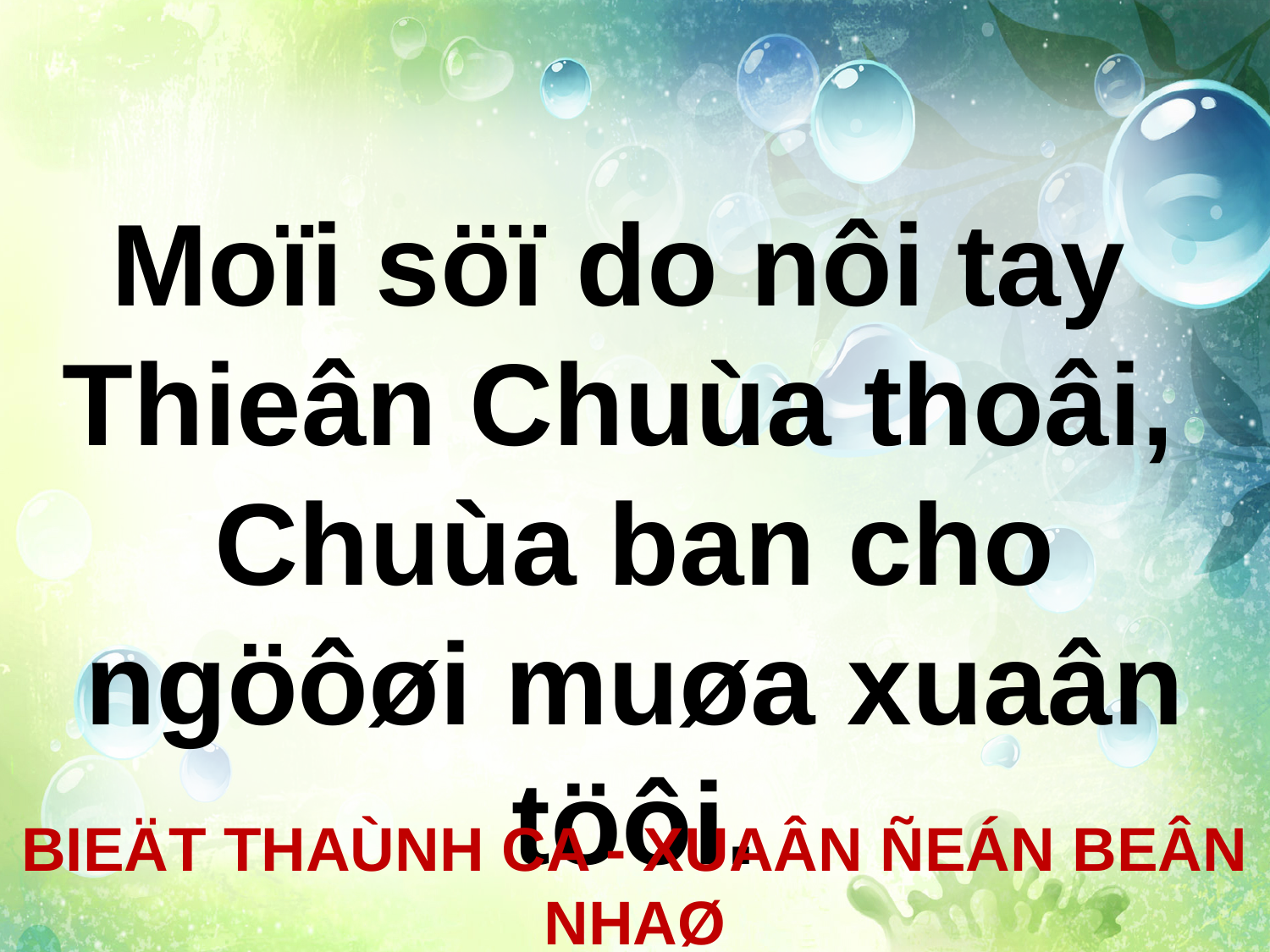

Moïi söï do nôi tay
Thieân Chuùa thoâi,
Chuùa ban cho ngöôøi muøa xuaân töôi.
BIEÄT THAÙNH CA - XUAÂN ÑEÁN BEÂN NHAØ